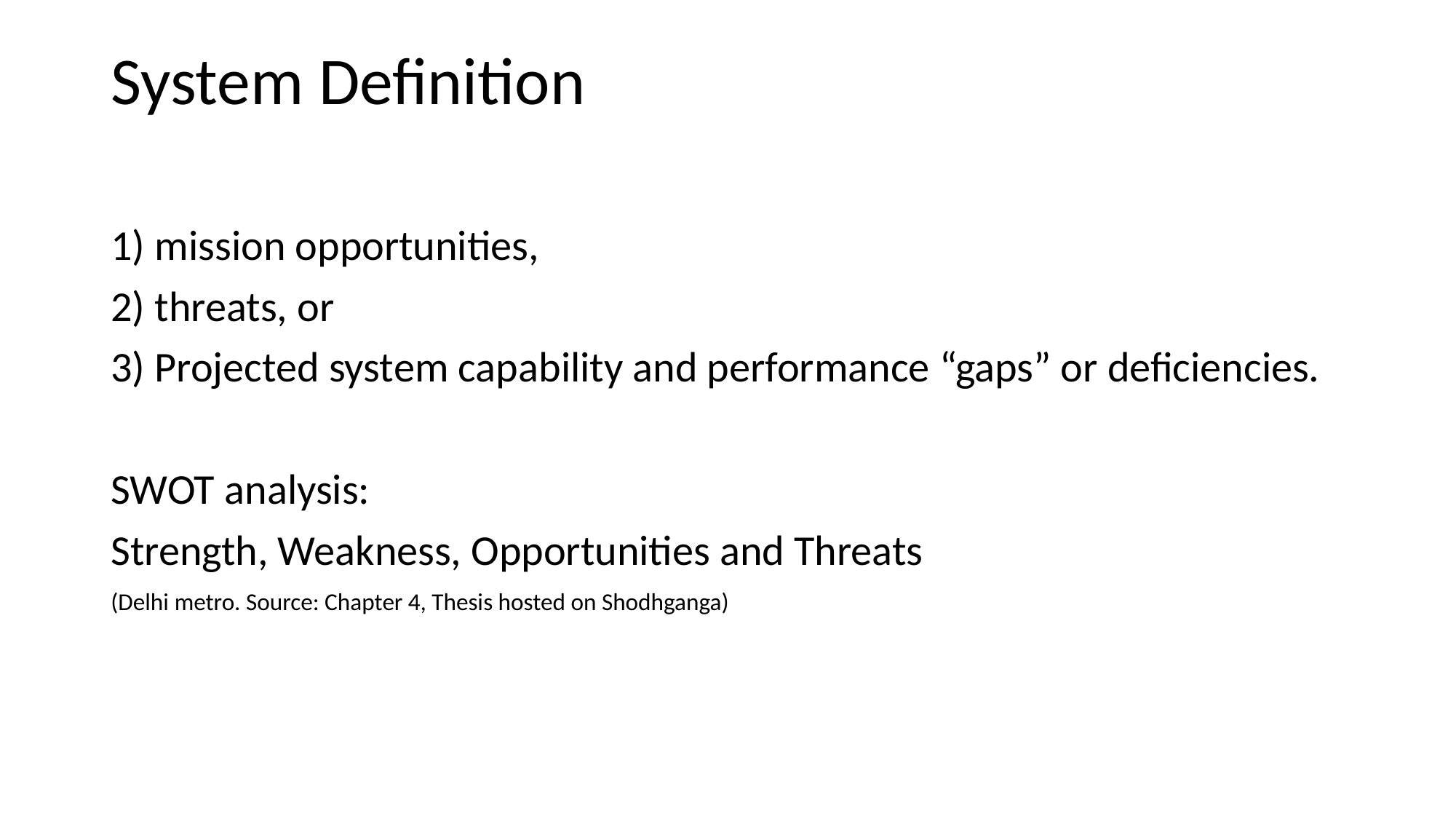

# System Definition
1) mission opportunities,
2) threats, or
3) Projected system capability and performance “gaps” or deficiencies.

SWOT analysis:
Strength, Weakness, Opportunities and Threats
(Delhi metro. Source: Chapter 4, Thesis hosted on Shodhganga)